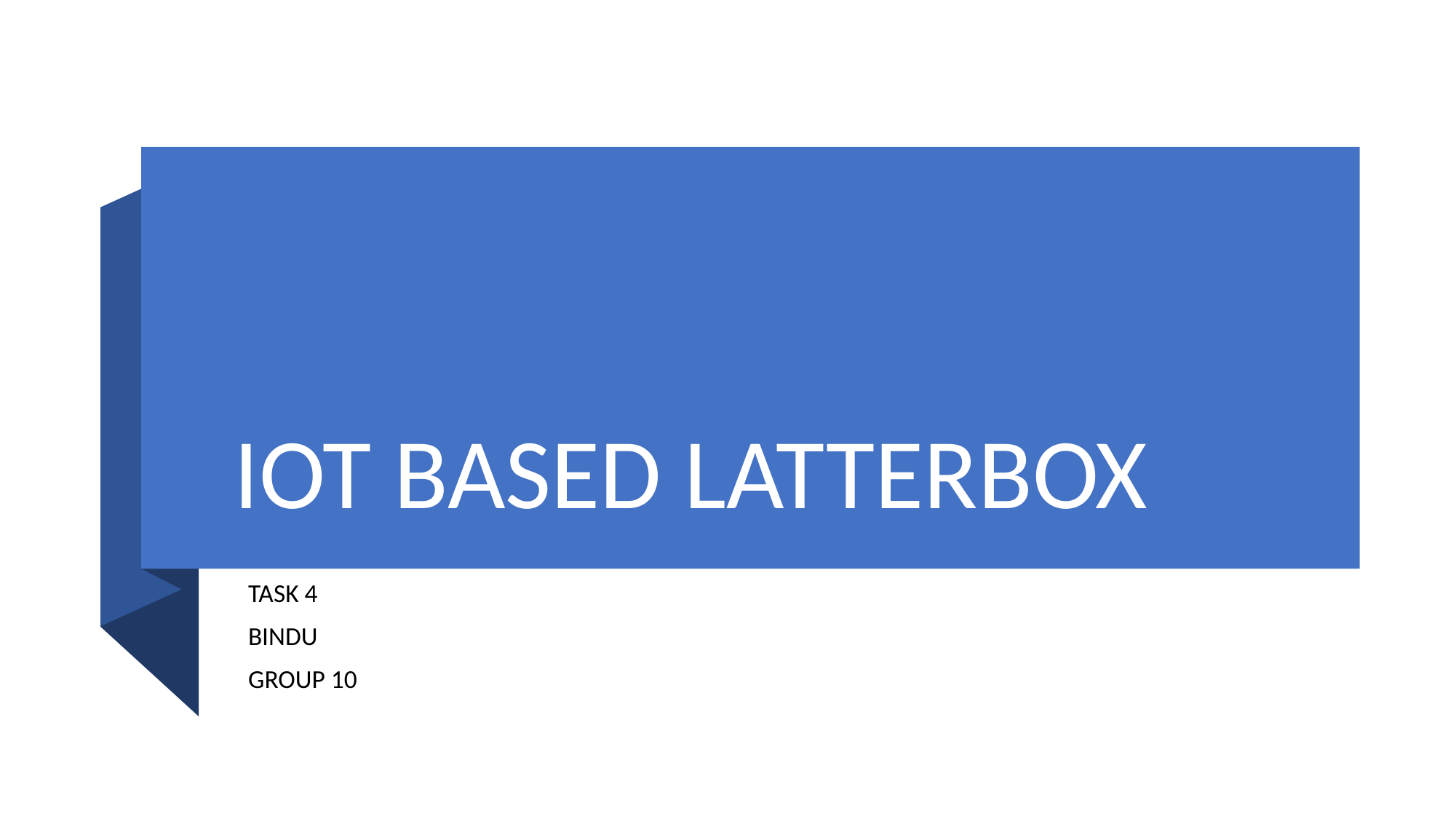

# IOT BASED LATTERBOX

TASK 4
BINDU
GROUP 10